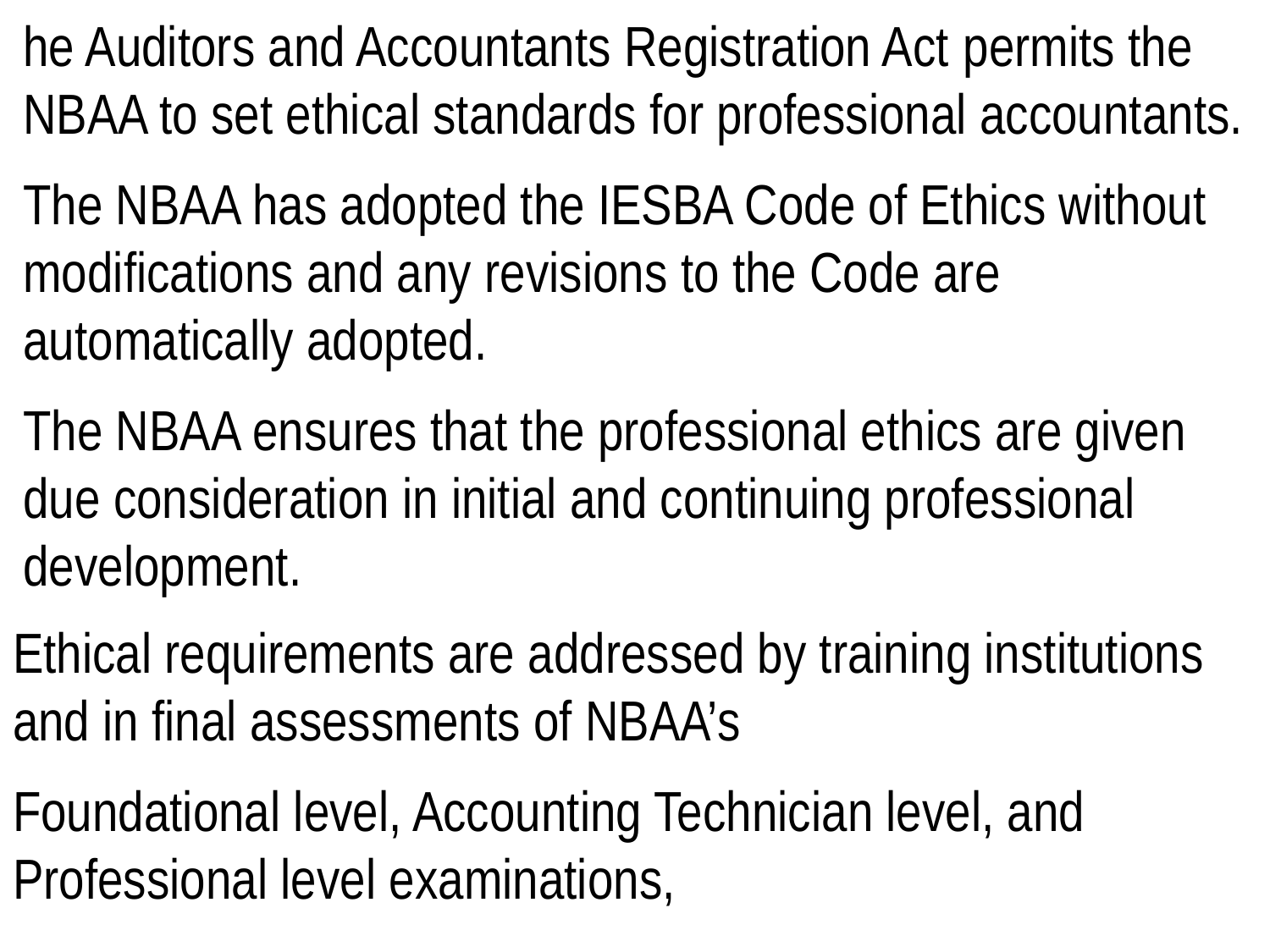

he Auditors and Accountants Registration Act permits the NBAA to set ethical standards for professional accountants.

The NBAA has adopted the IESBA Code of Ethics without modifications and any revisions to the Code are automatically adopted.

The NBAA ensures that the professional ethics are given due consideration in initial and continuing professional development.

Ethical requirements are addressed by training institutions and in final assessments of NBAA’s

Foundational level, Accounting Technician level, and Professional level examinations,
.